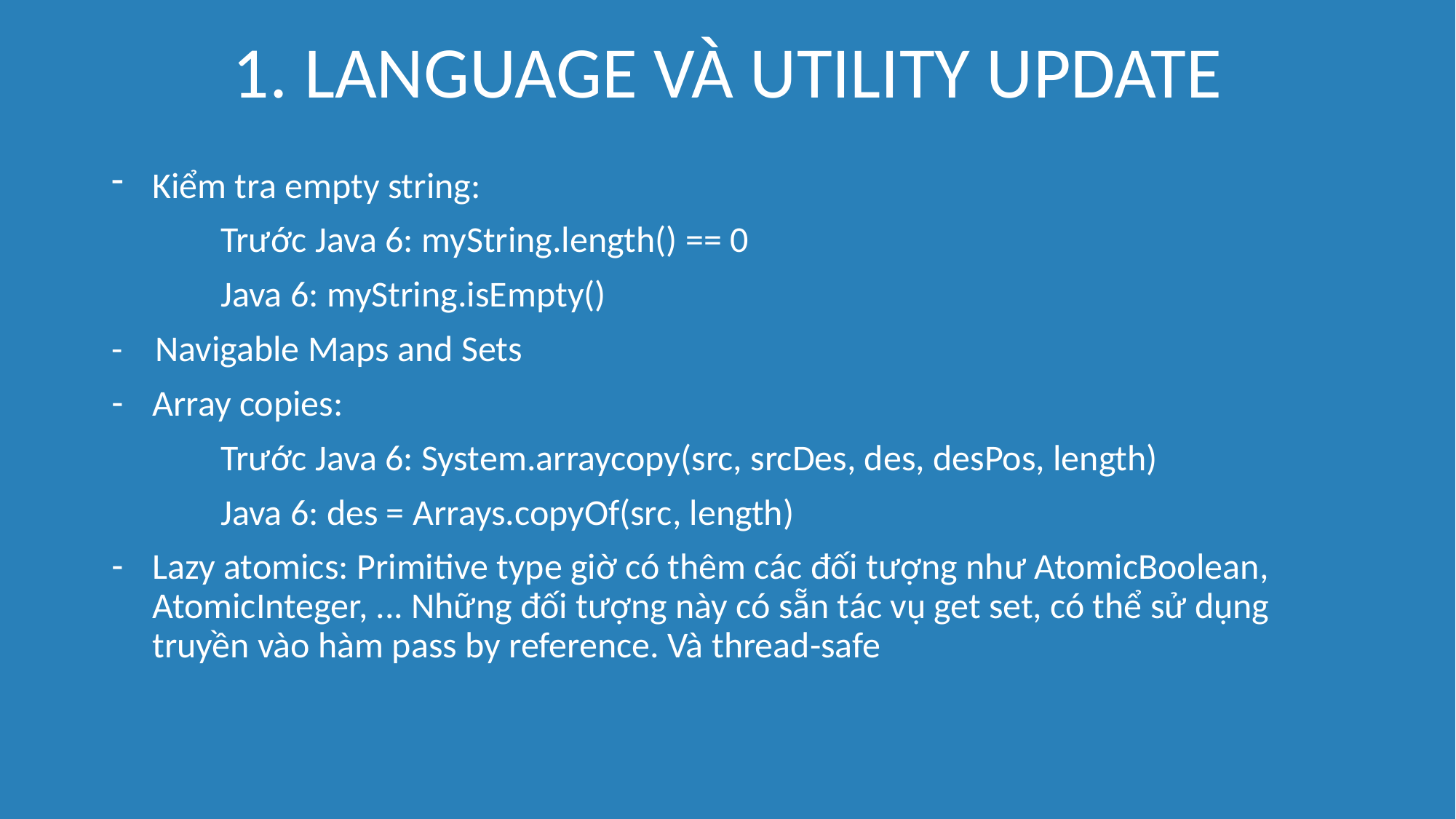

# 1. LANGUAGE VÀ UTILITY UPDATE
Kiểm tra empty string:
	Trước Java 6: myString.length() == 0
	Java 6: myString.isEmpty()
-    Navigable Maps and Sets
Array copies:
	Trước Java 6: System.arraycopy(src, srcDes, des, desPos, length)
	Java 6: des = Arrays.copyOf(src, length)
Lazy atomics: Primitive type giờ có thêm các đối tượng như AtomicBoolean, AtomicInteger, ... Những đối tượng này có sẵn tác vụ get set, có thể sử dụng truyền vào hàm pass by reference. Và thread-safe